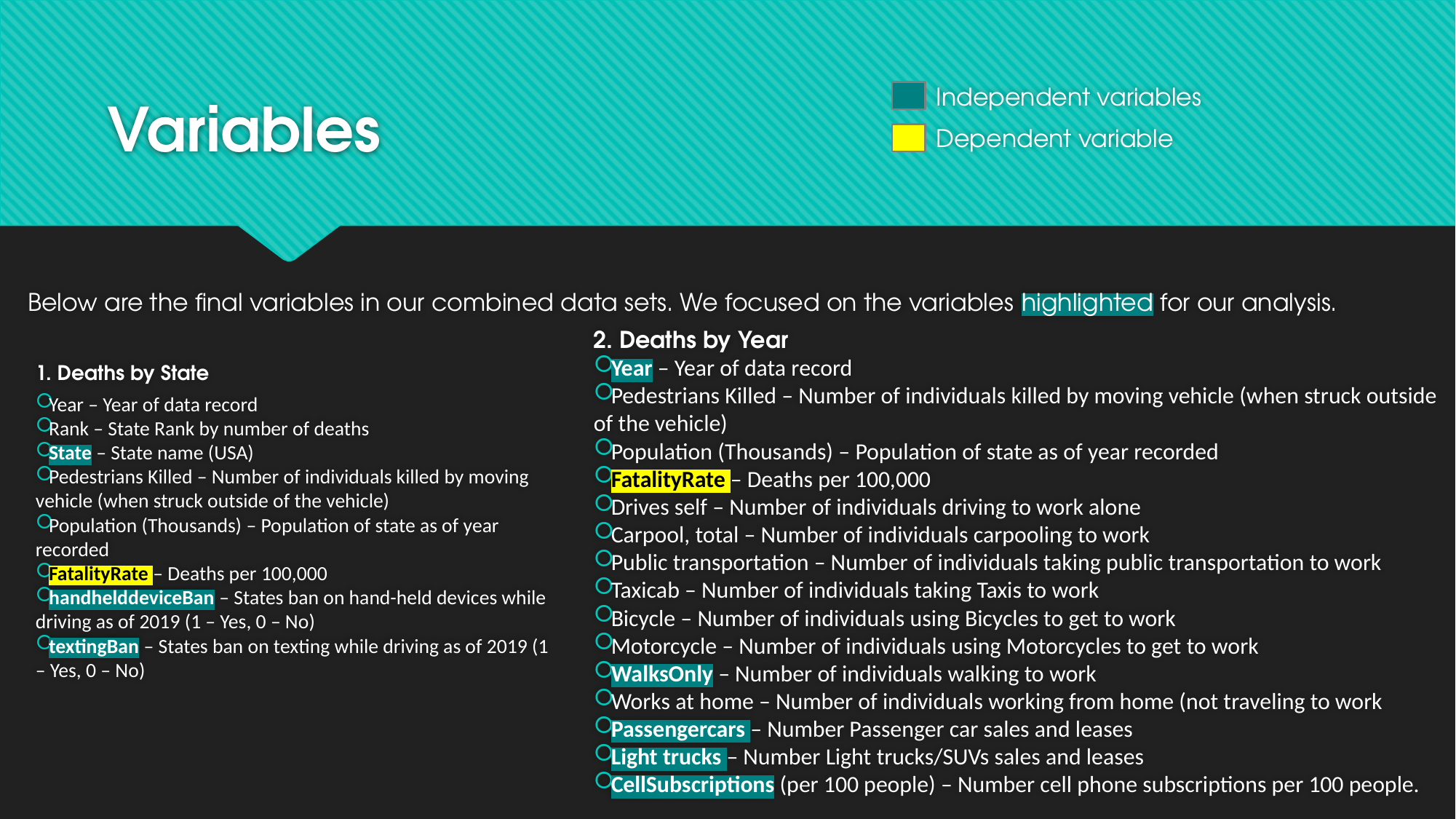

# Variables
Independent variables

Dependent variable

Below are the final variables in our combined data sets. We focused on the variables highlighted for our analysis.
2. Deaths by Year
Year – Year of data record
Pedestrians Killed – Number of individuals killed by moving vehicle (when struck outside of the vehicle)
Population (Thousands) – Population of state as of year recorded
FatalityRate – Deaths per 100,000
Drives self – Number of individuals driving to work alone
Carpool, total – Number of individuals carpooling to work
Public transportation – Number of individuals taking public transportation to work
Taxicab – Number of individuals taking Taxis to work
Bicycle – Number of individuals using Bicycles to get to work
Motorcycle – Number of individuals using Motorcycles to get to work
WalksOnly – Number of individuals walking to work
Works at home – Number of individuals working from home (not traveling to work
Passengercars – Number Passenger car sales and leases
Light trucks – Number Light trucks/SUVs sales and leases
CellSubscriptions (per 100 people) – Number cell phone subscriptions per 100 people.
1. Deaths by State
Year – Year of data record
Rank – State Rank by number of deaths
State – State name (USA)
Pedestrians Killed – Number of individuals killed by moving vehicle (when struck outside of the vehicle)
Population (Thousands) – Population of state as of year recorded
FatalityRate – Deaths per 100,000
handhelddeviceBan – States ban on hand-held devices while driving as of 2019 (1 – Yes, 0 – No)
textingBan – States ban on texting while driving as of 2019 (1 – Yes, 0 – No)